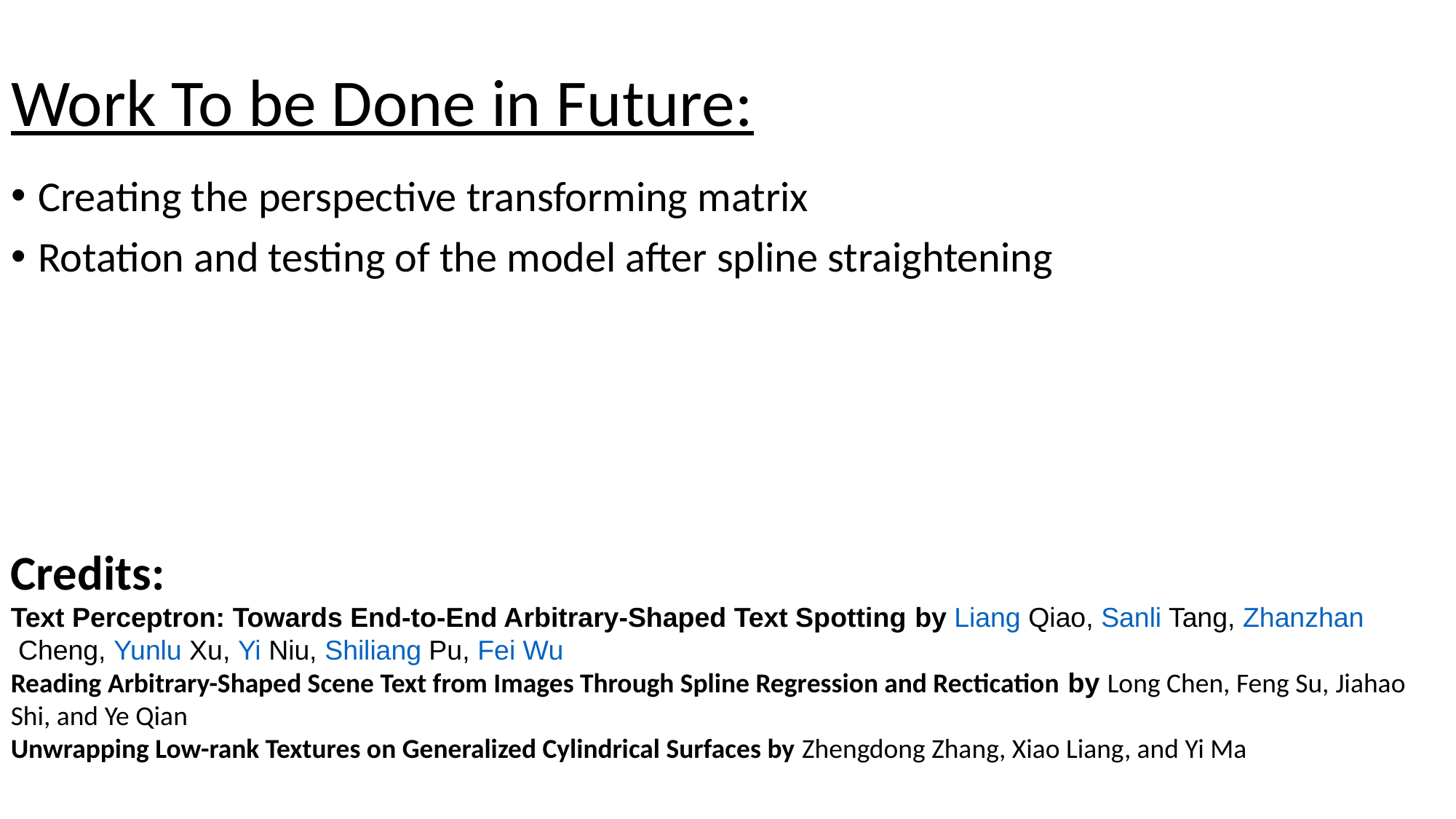

# Work To be Done in Future:
Creating the perspective transforming matrix
Rotation and testing of the model after spline straightening

Credits:
Text Perceptron: Towards End-to-End Arbitrary-Shaped Text Spotting by Liang Qiao, Sanli Tang, Zhanzhan Cheng, Yunlu Xu, Yi Niu, Shiliang Pu, Fei Wu
Reading Arbitrary-Shaped Scene Text from Images Through Spline Regression and Rectication by Long Chen, Feng Su, Jiahao Shi, and Ye Qian
Unwrapping Low-rank Textures on Generalized Cylindrical Surfaces by Zhengdong Zhang, Xiao Liang, and Yi Ma